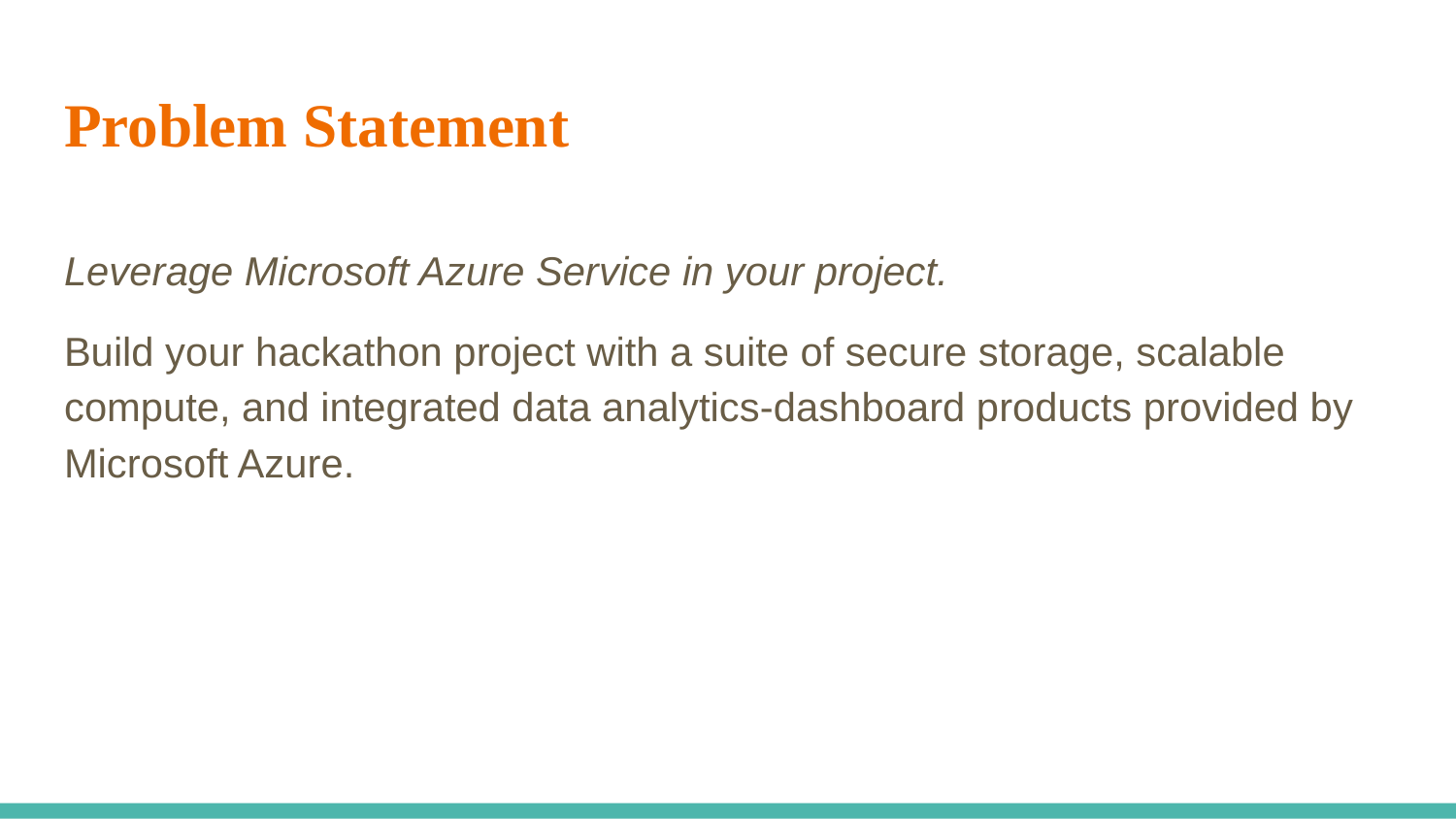

# Problem Statement
Leverage Microsoft Azure Service in your project.
Build your hackathon project with a suite of secure storage, scalable compute, and integrated data analytics-dashboard products provided by Microsoft Azure.